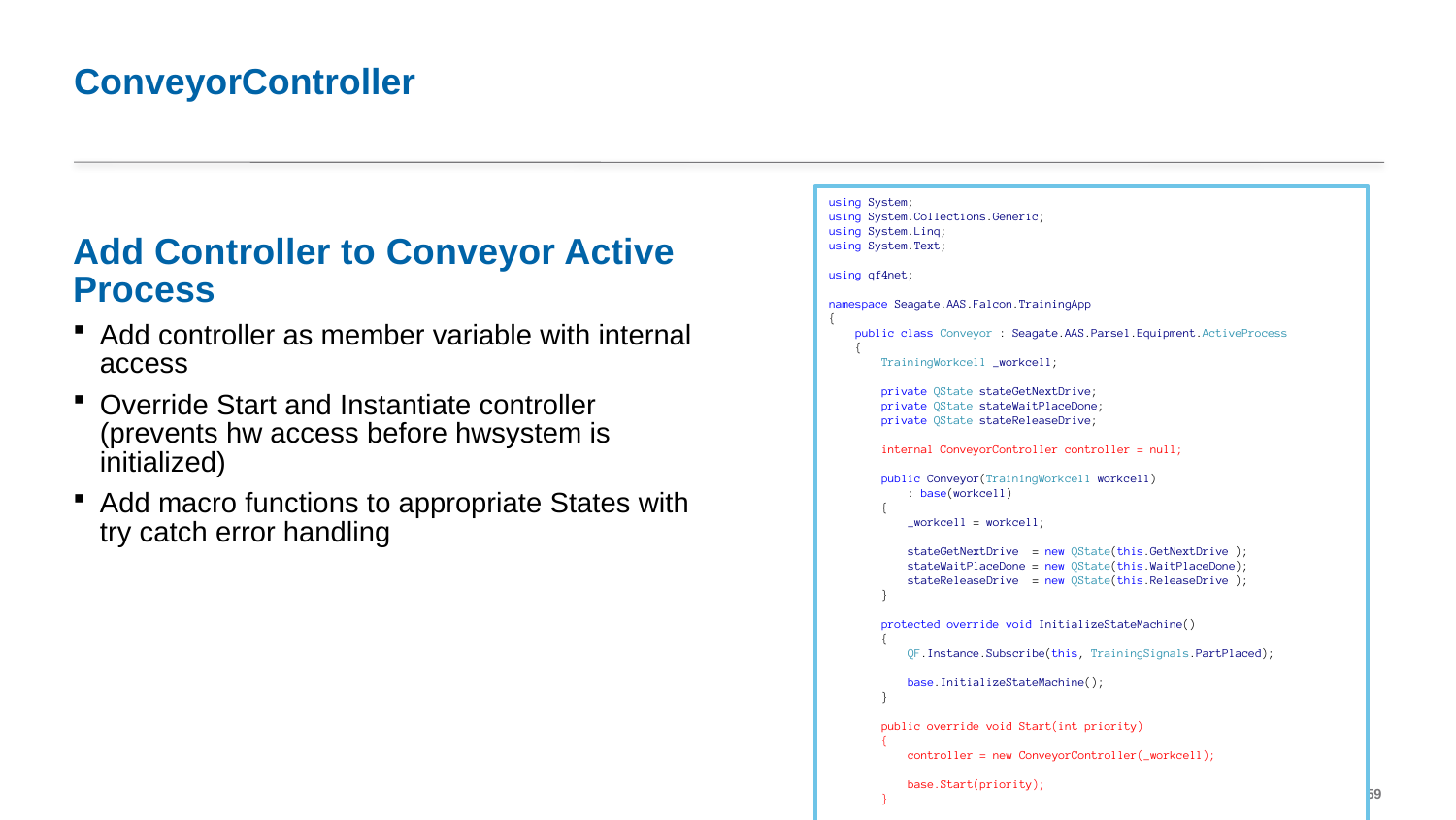

# ConveyorController

using System;
using System.Collections.Generic;
using System.Linq;
using System.Text;

using qf4net;

namespace Seagate.AAS.Falcon.TrainingApp
{
    public class Conveyor : Seagate.AAS.Parsel.Equipment.ActiveProcess
    {
        TrainingWorkcell _workcell;

        private QState stateGetNextDrive;
        private QState stateWaitPlaceDone;
        private QState stateReleaseDrive;

        internal ConveyorController controller = null;

        public Conveyor(TrainingWorkcell workcell)
            : base(workcell)
        {
            _workcell = workcell;

            stateGetNextDrive  = new QState(this.GetNextDrive );
            stateWaitPlaceDone = new QState(this.WaitPlaceDone);
            stateReleaseDrive  = new QState(this.ReleaseDrive );
        }

        protected override void InitializeStateMachine()
        {
            QF.Instance.Subscribe(this, TrainingSignals.PartPlaced);

            base.InitializeStateMachine();
        }

        public override void Start(int priority)
        {
            controller = new ConveyorController(_workcell);

            base.Start(priority);
        }

        protected override QState StateActive(IQEvent qEvent)
        {
            if (qEvent.IsSignal(TrainingSignals.PartPlaced))
            {
                AddDeferredSignal(qEvent);
                return null;
            }

            return base.StateActive(qEvent);
        }

        protected override QState StateRunInit(qf4net.IQEvent qEvent)
        {
            if (qEvent.IsSignal(SigStateJob))
            {
                TransitionTo(stateGetNextDrive);
                return null;
            }

            return stateProcess;
        }

        protected QState GetNextDrive(qf4net.IQEvent qEvent)
        {
            LogMessage("GetNextDrive", qEvent);

            if (qEvent.IsSignal(SigStateJob))
            {
                try
                {
                    // do work
                    controller.GetNextDrive();

                    LogMessage("*** publish DriveReady");
                    QF.Instance.Publish(new QEvent(TrainingSignals.DriveReady));
                }
                catch (Exception ex)
                {
                    TransitionToErrorState(ex);
                    return null;
                }

                TransitionTo(stateWaitPlaceDone);
                return null;
            }

            return stateProcess;
        }

        protected QState WaitPlaceDone(qf4net.IQEvent qEvent)
        {
            LogMessage("WaitPlaceDone", qEvent);

            if (qEvent.IsSignal(SigStateJob))
            {
                RecallDeferredSignal(TrainingSignals.PartPlaced);
                return null;
            }

            if (qEvent.IsSignal(TrainingSignals.PartPlaced))
            {
                LogMessage("*** received PartPlaced");
                TransitionTo(stateReleaseDrive);
                return null;
            }

            return stateProcess;
        }

        protected QState ReleaseDrive(qf4net.IQEvent qEvent)
        {
            if (qEvent.IsSignal(SigStateJob))
            {
                try
                {
                    controller.ReleaseDrive();
                }
                catch (Exception ex)
                {
                    TransitionToErrorState(ex);
                    return null;
                }

                TransitionTo(stateGetNextDrive);
                return null;
            }

            return stateProcess;
        }
    }
}
Add Controller to Conveyor Active Process
Add controller as member variable with internal access
Override Start and Instantiate controller (prevents hw access before hwsystem is initialized)
Add macro functions to appropriate States with try catch error handling